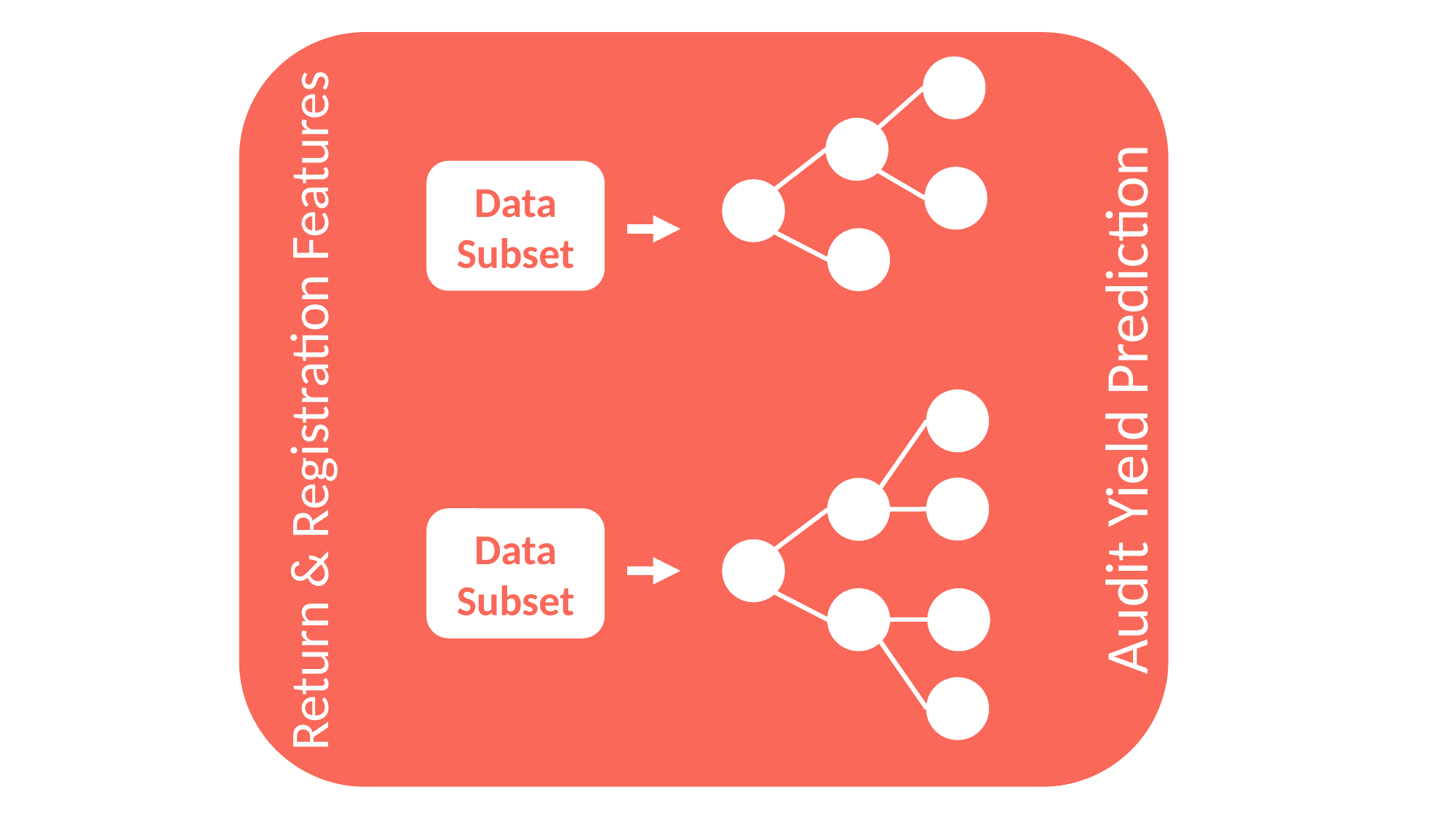

Data Subset

Audit Yield Prediction
Return & Registration Features

Data Subset